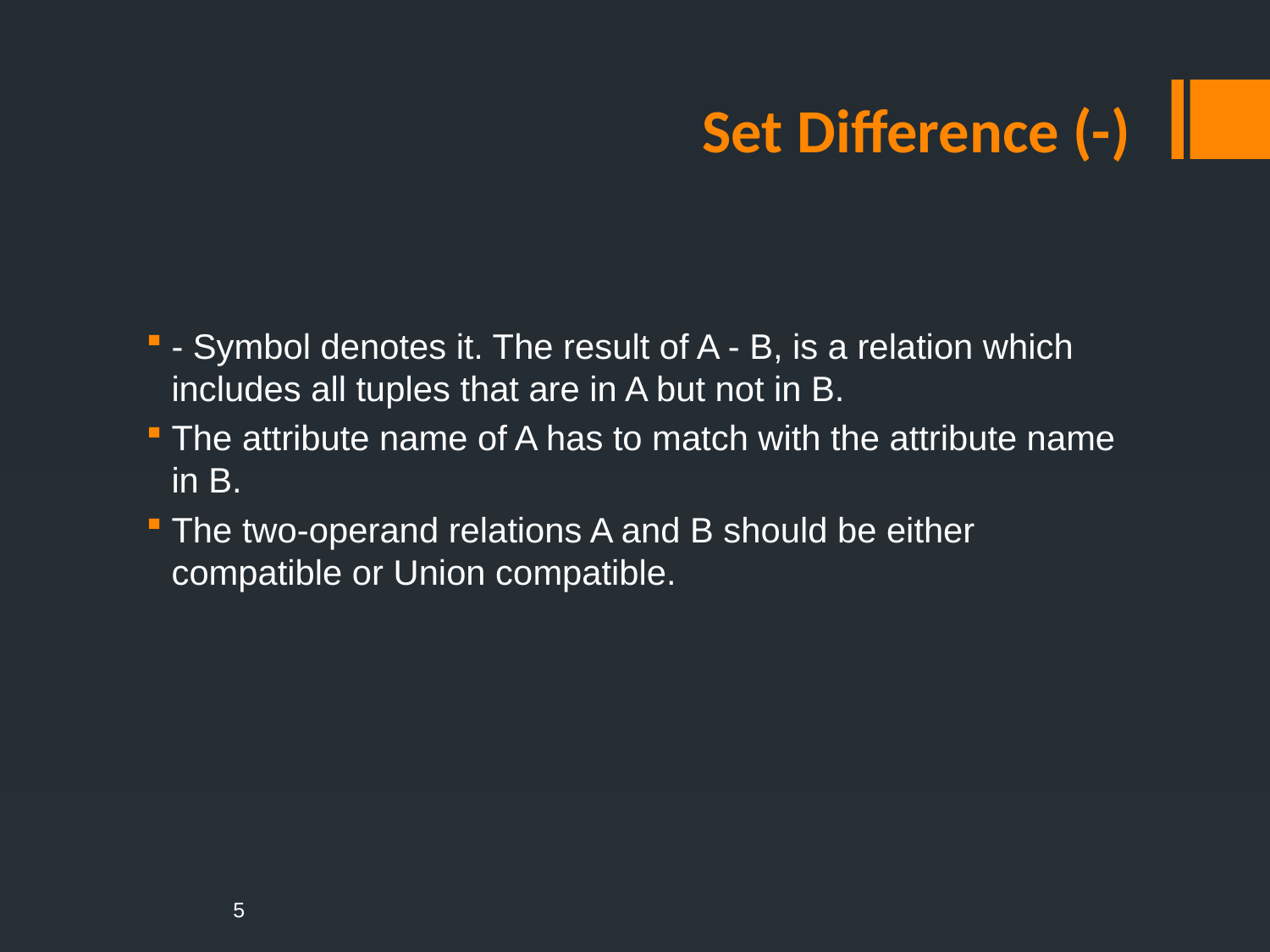

# Set Difference (-)
- Symbol denotes it. The result of A - B, is a relation which includes all tuples that are in A but not in B.
The attribute name of A has to match with the attribute name in B.
The two-operand relations A and B should be either compatible or Union compatible.
5